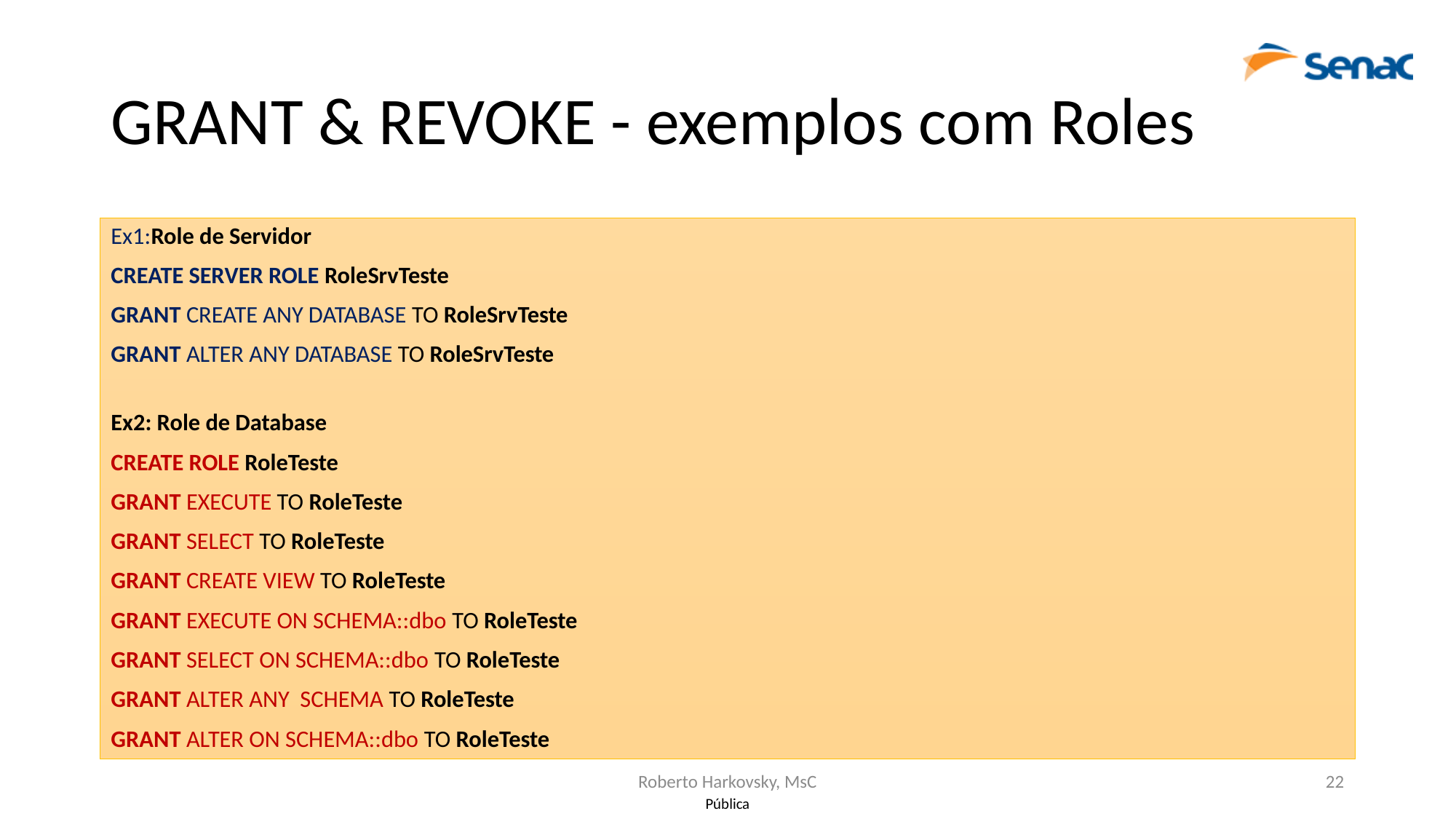

# GRANT & REVOKE - exemplos com Roles
Ex1:Role de Servidor
CREATE SERVER ROLE RoleSrvTeste
GRANT CREATE ANY DATABASE TO RoleSrvTeste
GRANT ALTER ANY DATABASE TO RoleSrvTeste

Ex2: Role de Database
CREATE ROLE RoleTeste
GRANT EXECUTE TO RoleTeste
GRANT SELECT TO RoleTeste
GRANT CREATE VIEW TO RoleTeste
GRANT EXECUTE ON SCHEMA::dbo TO RoleTeste
GRANT SELECT ON SCHEMA::dbo TO RoleTeste
GRANT ALTER ANY  SCHEMA TO RoleTeste
GRANT ALTER ON SCHEMA::dbo TO RoleTeste
Roberto Harkovsky, MsC
22